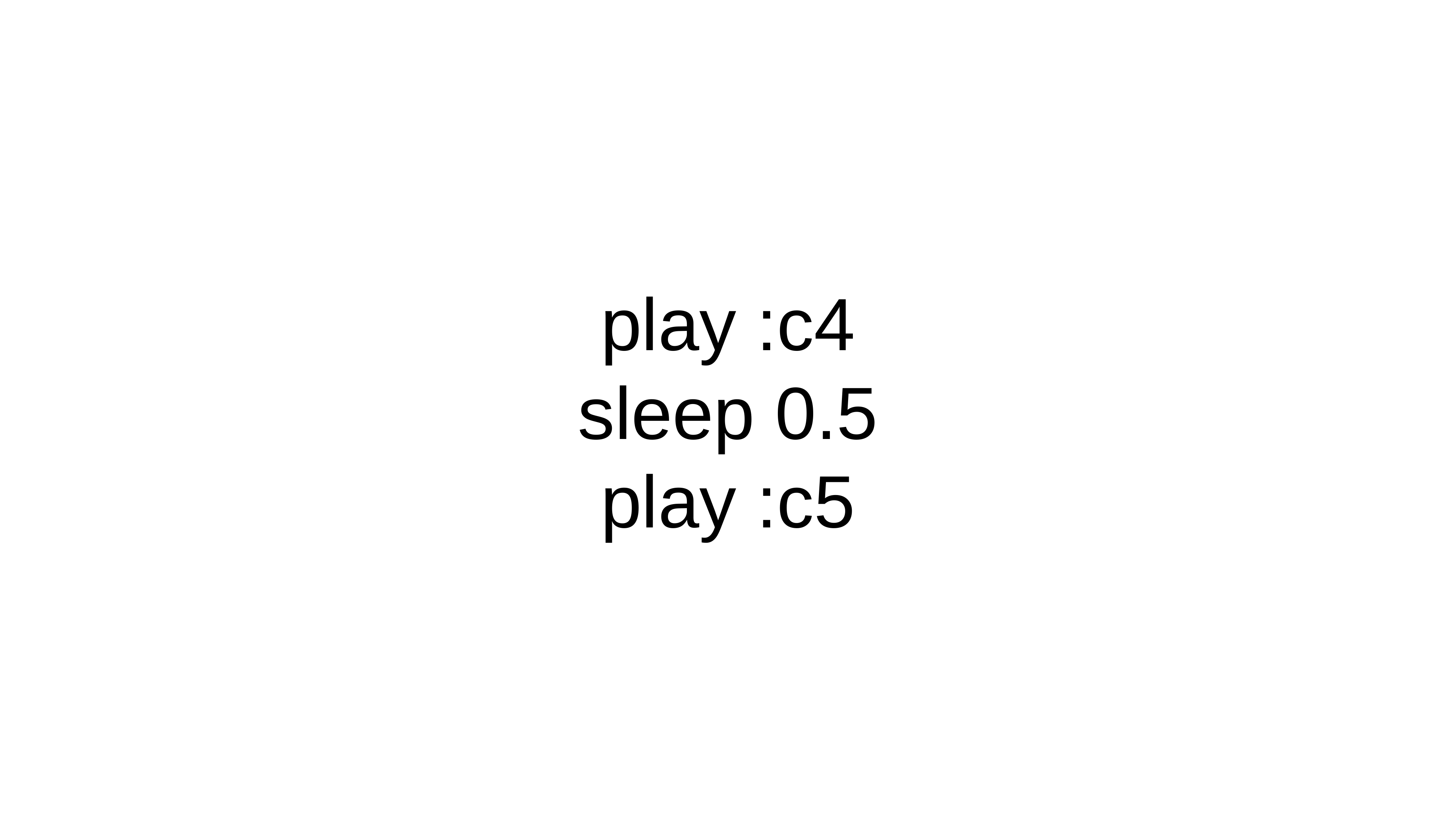

# play :c4
sleep 0.5
play :c5